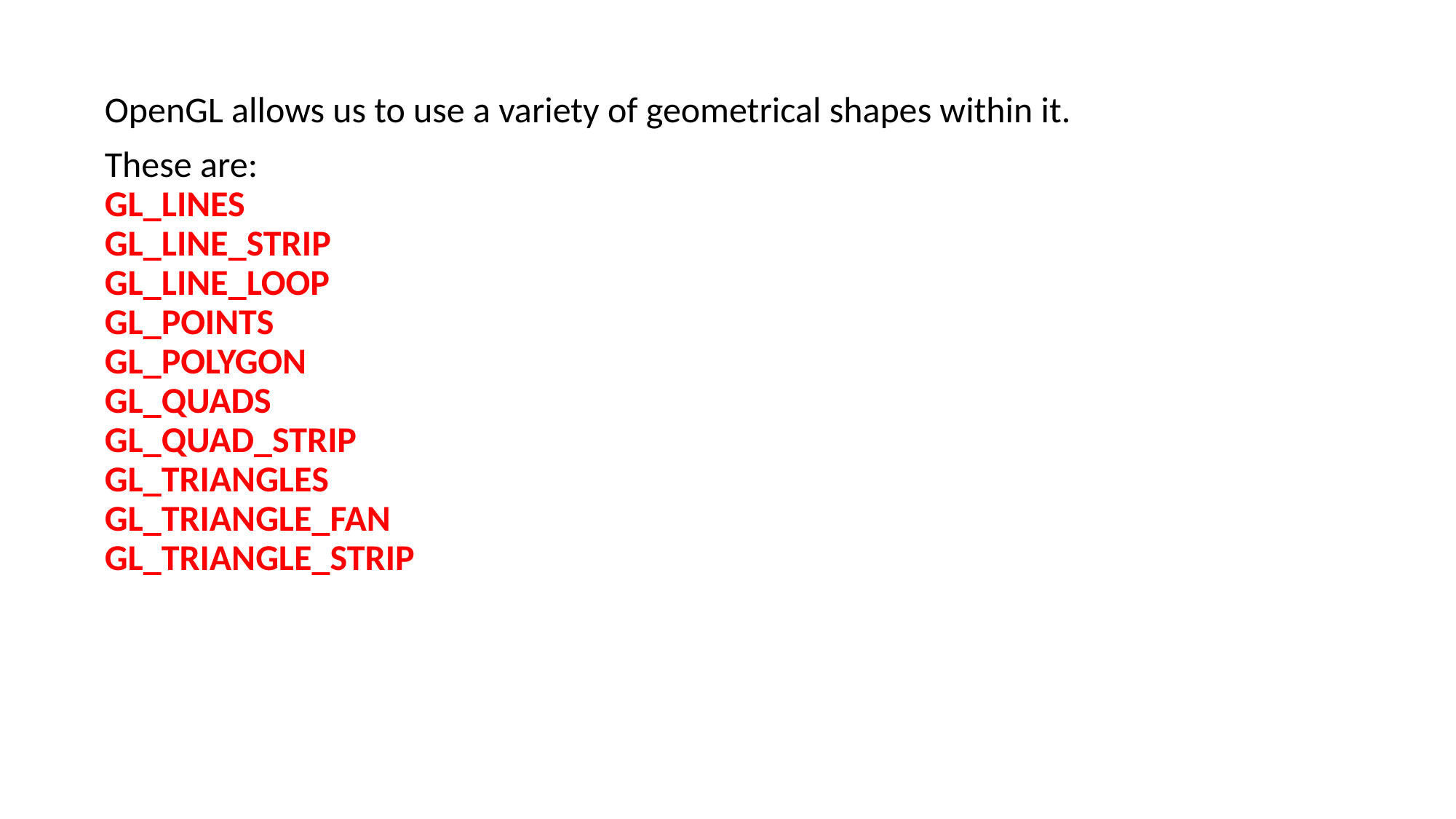

OpenGL allows us to use a variety of geometrical shapes within it.
These are:
GL_LINES
GL_LINE_STRIP
GL_LINE_LOOP
GL_POINTS
GL_POLYGON
GL_QUADS
GL_QUAD_STRIP
GL_TRIANGLES
GL_TRIANGLE_FAN
GL_TRIANGLE_STRIP